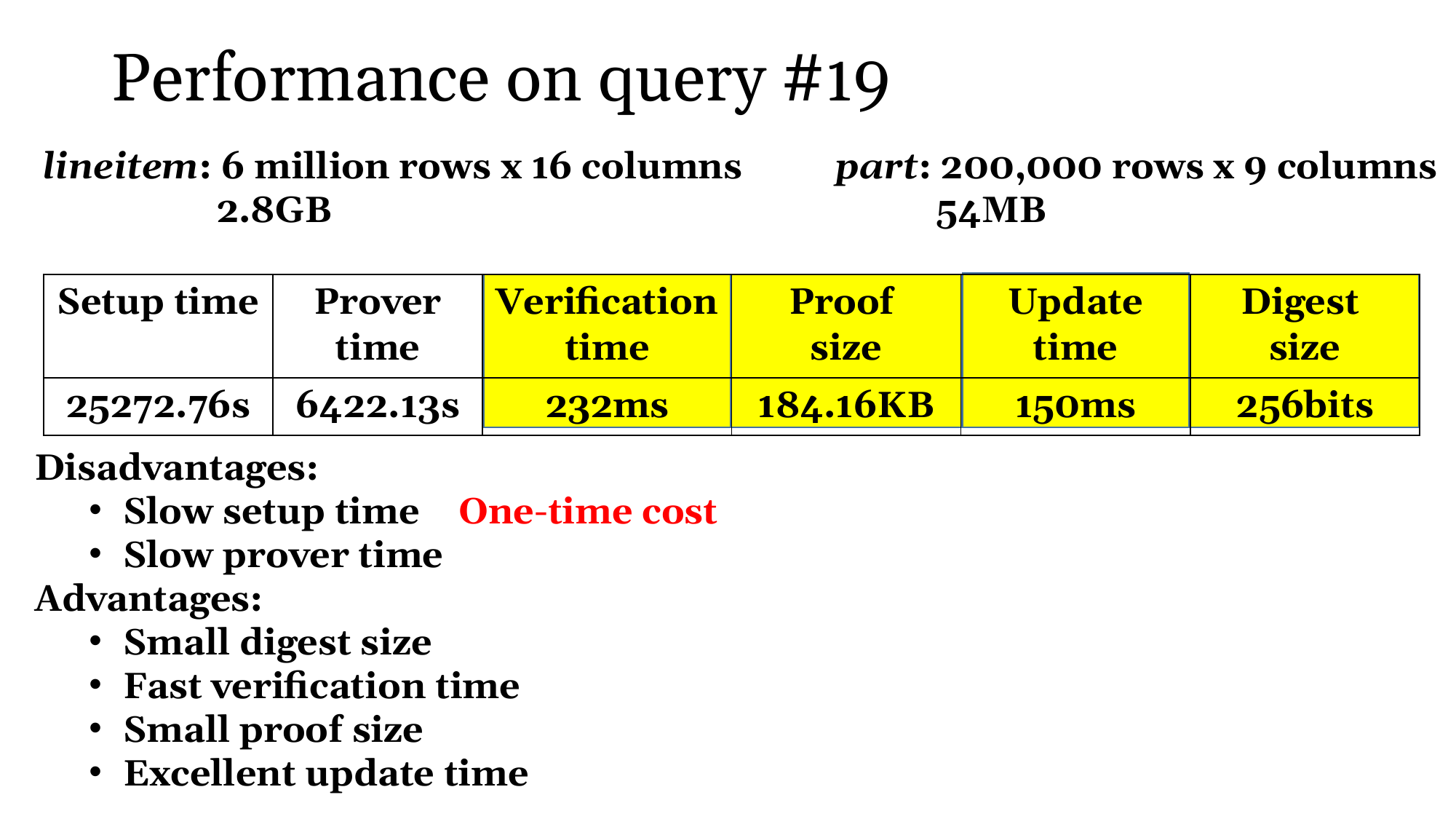

# Performance on query #19
lineitem: 6 million rows x 16 columns          part: 200,000 rows x 9 columns
	       2.8GB 					              54MB

| Setup time | Prover time | Verification time | Proof size | Update time | Digest size |
| --- | --- | --- | --- | --- | --- |
| 25272.76s | 6422.13s | 232ms | 184.16KB | 150ms | 256bits |

Disadvantages:
Slow setup time
Slow prover time
Advantages:
Small digest size
Fast verification time
Small proof size
Excellent update time
One-time cost